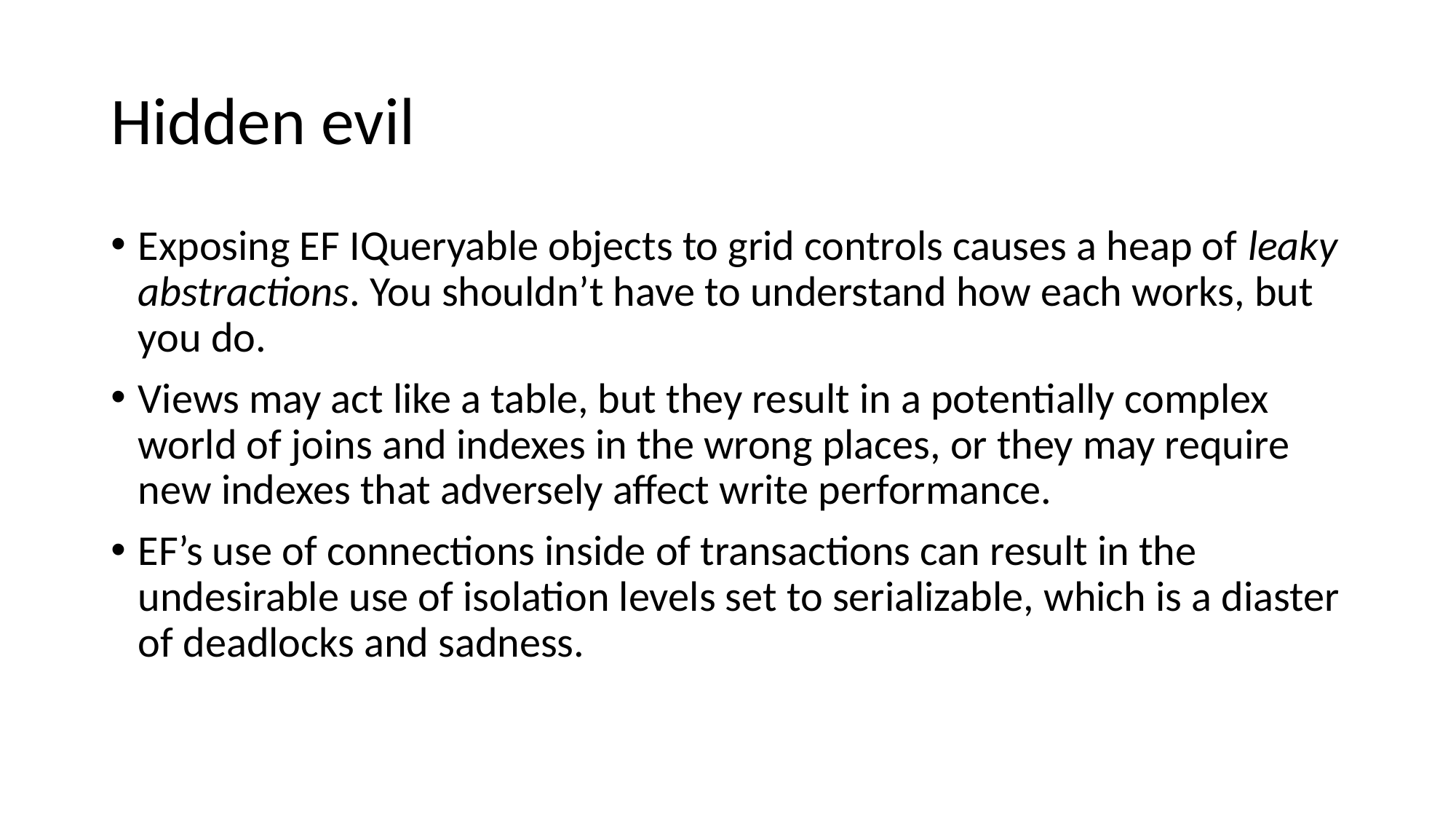

# Hidden evil
Exposing EF IQueryable objects to grid controls causes a heap of leaky abstractions. You shouldn’t have to understand how each works, but you do.
Views may act like a table, but they result in a potentially complex world of joins and indexes in the wrong places, or they may require new indexes that adversely affect write performance.
EF’s use of connections inside of transactions can result in the undesirable use of isolation levels set to serializable, which is a diaster of deadlocks and sadness.